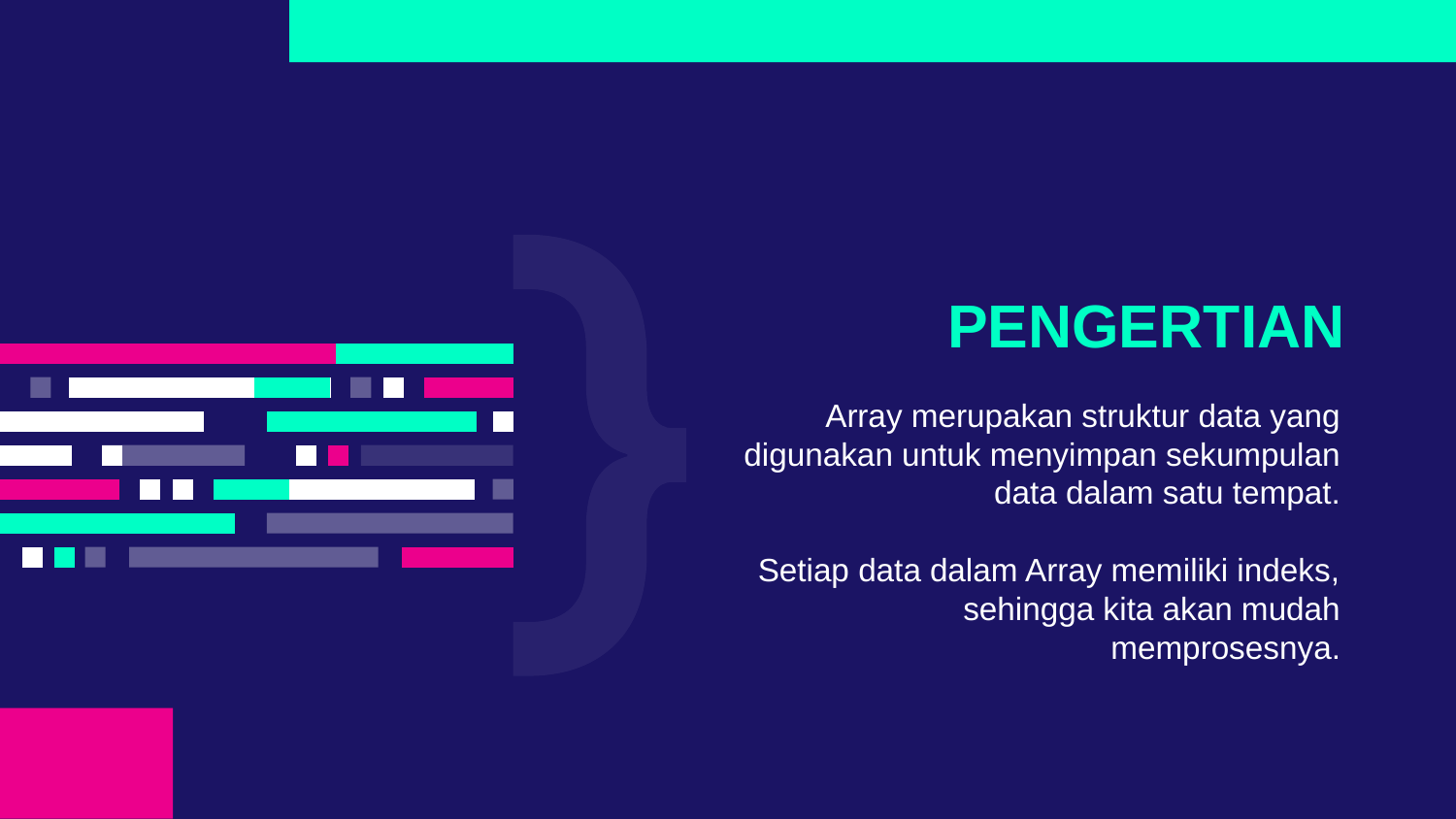

# PENGERTIAN
Array merupakan struktur data yang digunakan untuk menyimpan sekumpulan data dalam satu tempat.

Setiap data dalam Array memiliki indeks, sehingga kita akan mudah memprosesnya.